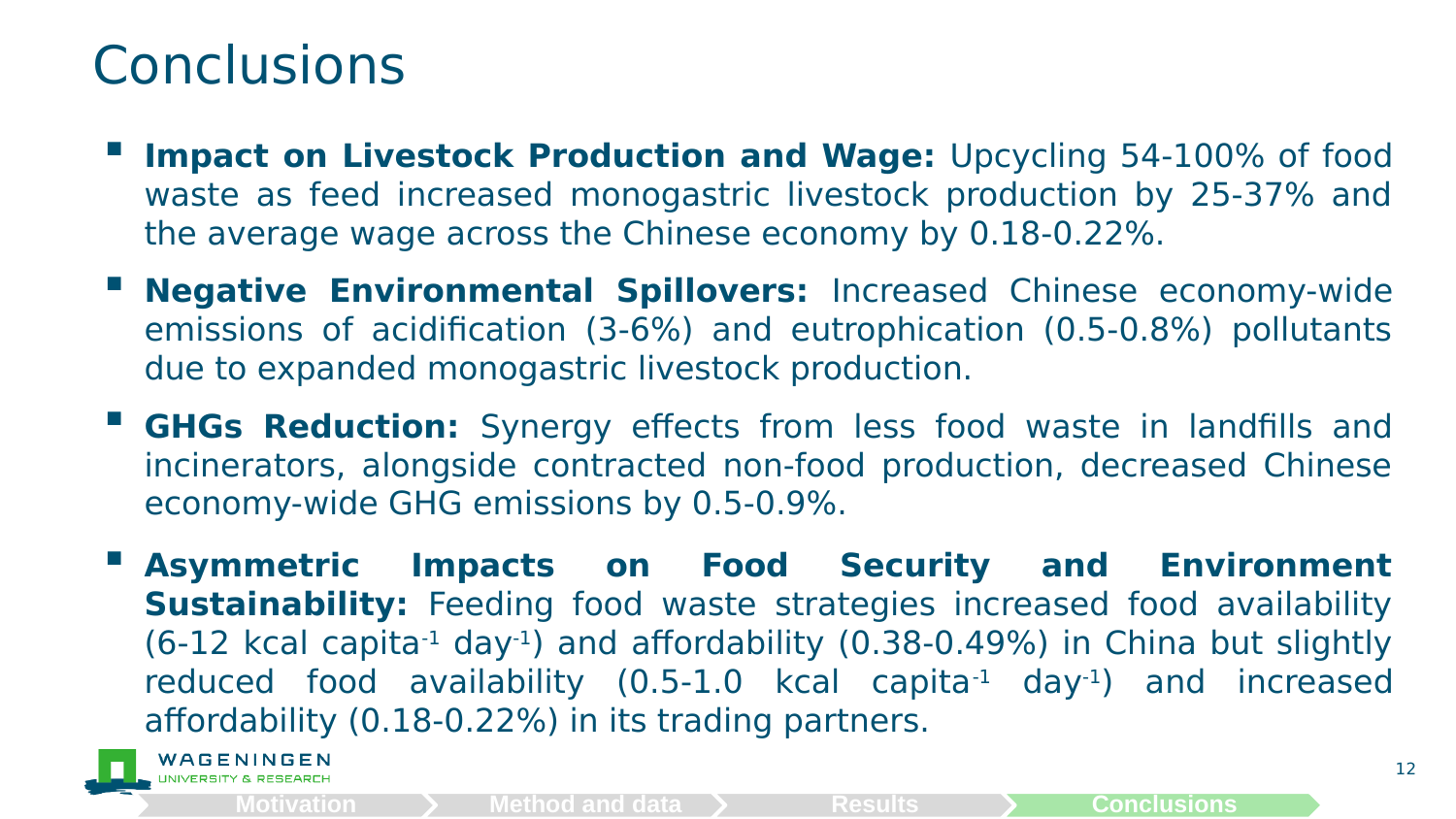

# Conclusions
Impact on Livestock Production and Wage: Upcycling 54-100% of food waste as feed increased monogastric livestock production by 25-37% and the average wage across the Chinese economy by 0.18-0.22%.
Negative Environmental Spillovers: Increased Chinese economy-wide emissions of acidification (3-6%) and eutrophication (0.5-0.8%) pollutants due to expanded monogastric livestock production.
GHGs Reduction: Synergy effects from less food waste in landfills and incinerators, alongside contracted non-food production, decreased Chinese economy-wide GHG emissions by 0.5-0.9%.
Asymmetric Impacts on Food Security and Environment Sustainability: Feeding food waste strategies increased food availability (6-12 kcal capita-1 day-1) and affordability (0.38-0.49%) in China but slightly reduced food availability (0.5-1.0 kcal capita-1 day-1) and increased affordability (0.18-0.22%) in its trading partners.
12

Motivation
Method and data
Results
Conclusions